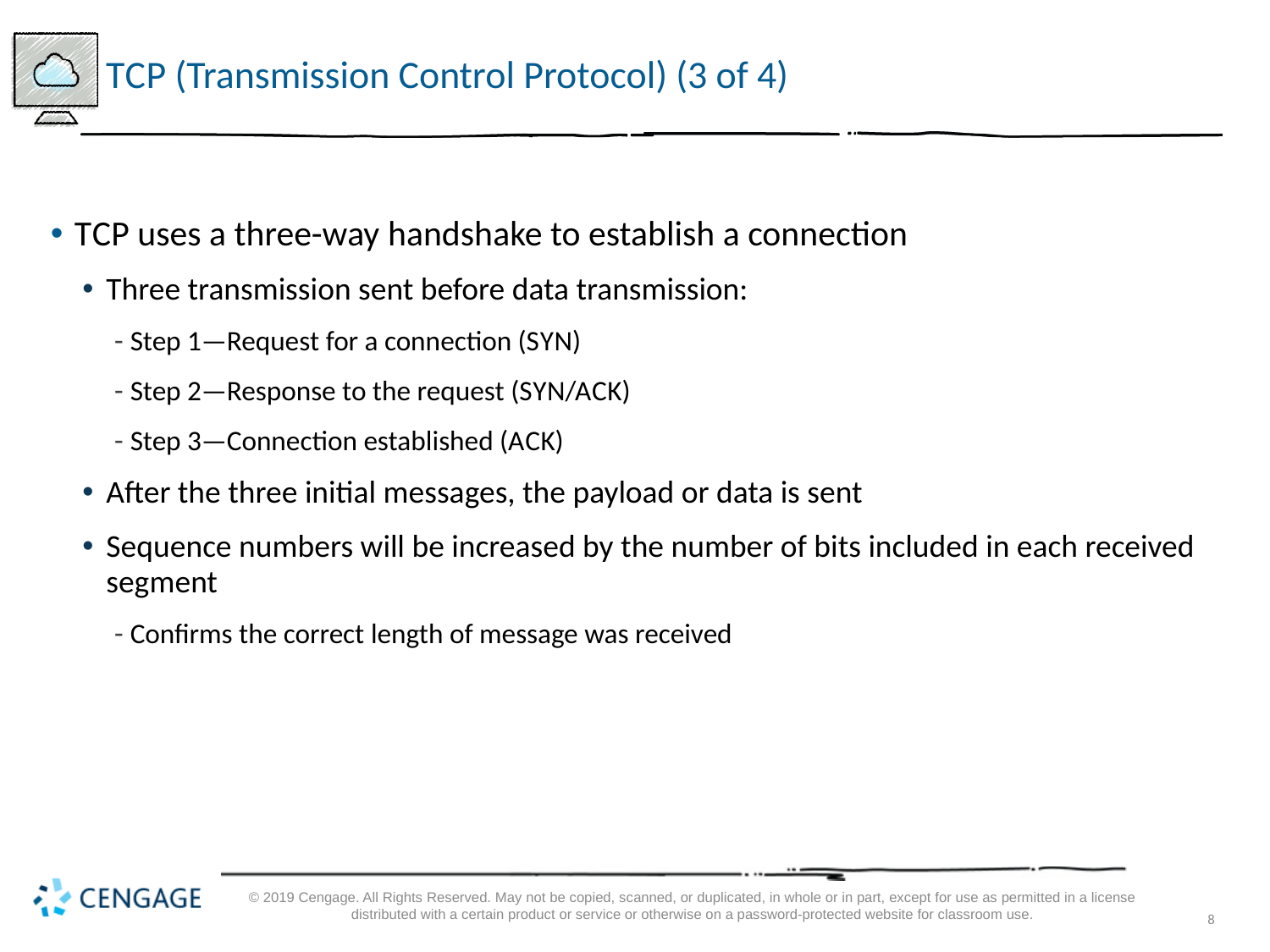

# T C P (Transmission Control Protocol) (3 of 4)
T C P uses a three-way handshake to establish a connection
Three transmission sent before data transmission:
Step 1—Request for a connection (S Y N)
Step 2—Response to the request (S Y N/A C K)
Step 3—Connection established (A C K)
After the three initial messages, the payload or data is sent
Sequence numbers will be increased by the number of bits included in each received segment
Confirms the correct length of message was received
© 2019 Cengage. All Rights Reserved. May not be copied, scanned, or duplicated, in whole or in part, except for use as permitted in a license distributed with a certain product or service or otherwise on a password-protected website for classroom use.